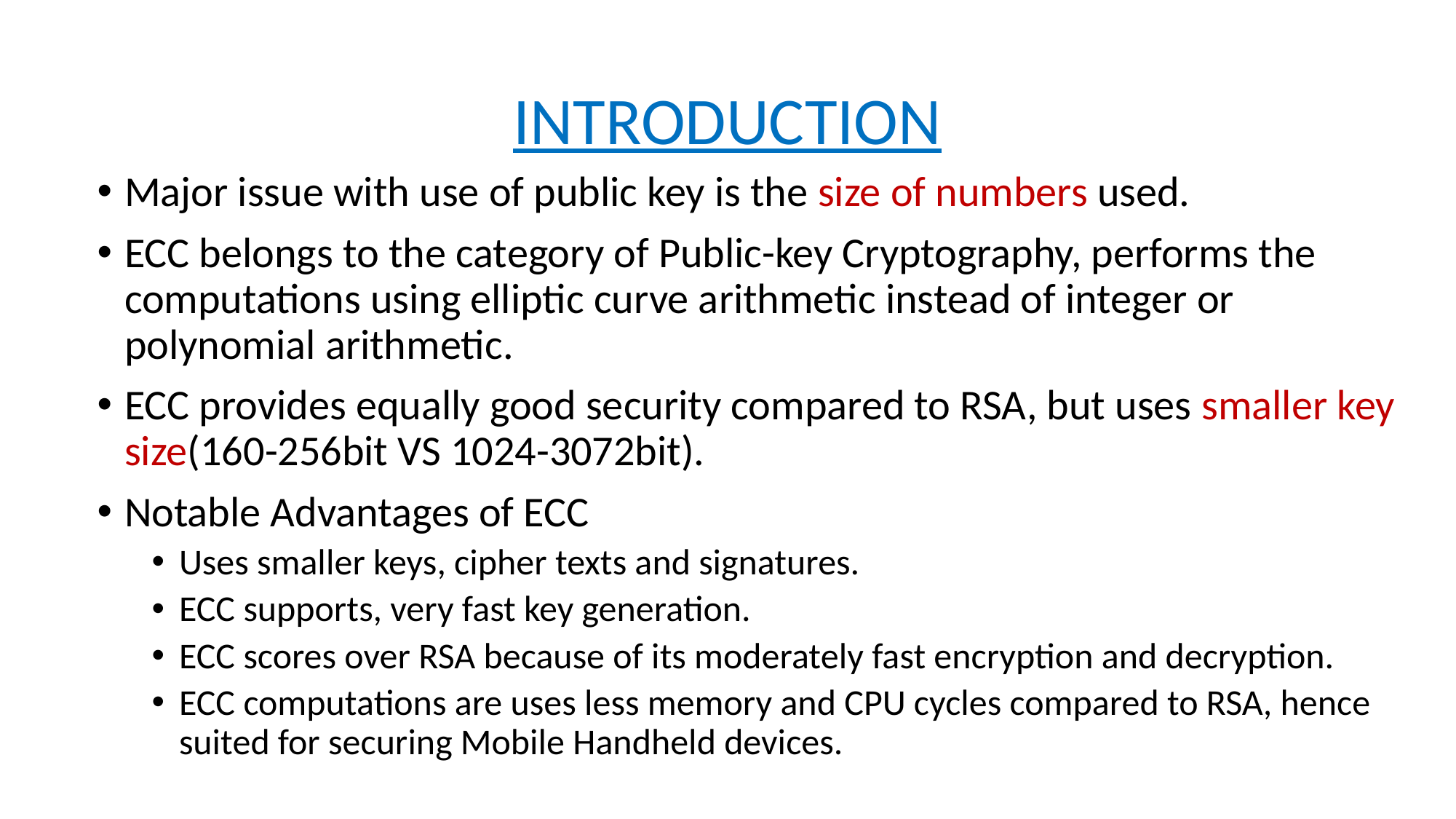

# INTRODUCTION
Major issue with use of public key is the size of numbers used.
ECC belongs to the category of Public-key Cryptography, performs the computations using elliptic curve arithmetic instead of integer or polynomial arithmetic.
ECC provides equally good security compared to RSA, but uses smaller key size(160-256bit VS 1024-3072bit).
Notable Advantages of ECC
Uses smaller keys, cipher texts and signatures.
ECC supports, very fast key generation.
ECC scores over RSA because of its moderately fast encryption and decryption.
ECC computations are uses less memory and CPU cycles compared to RSA, hence suited for securing Mobile Handheld devices.